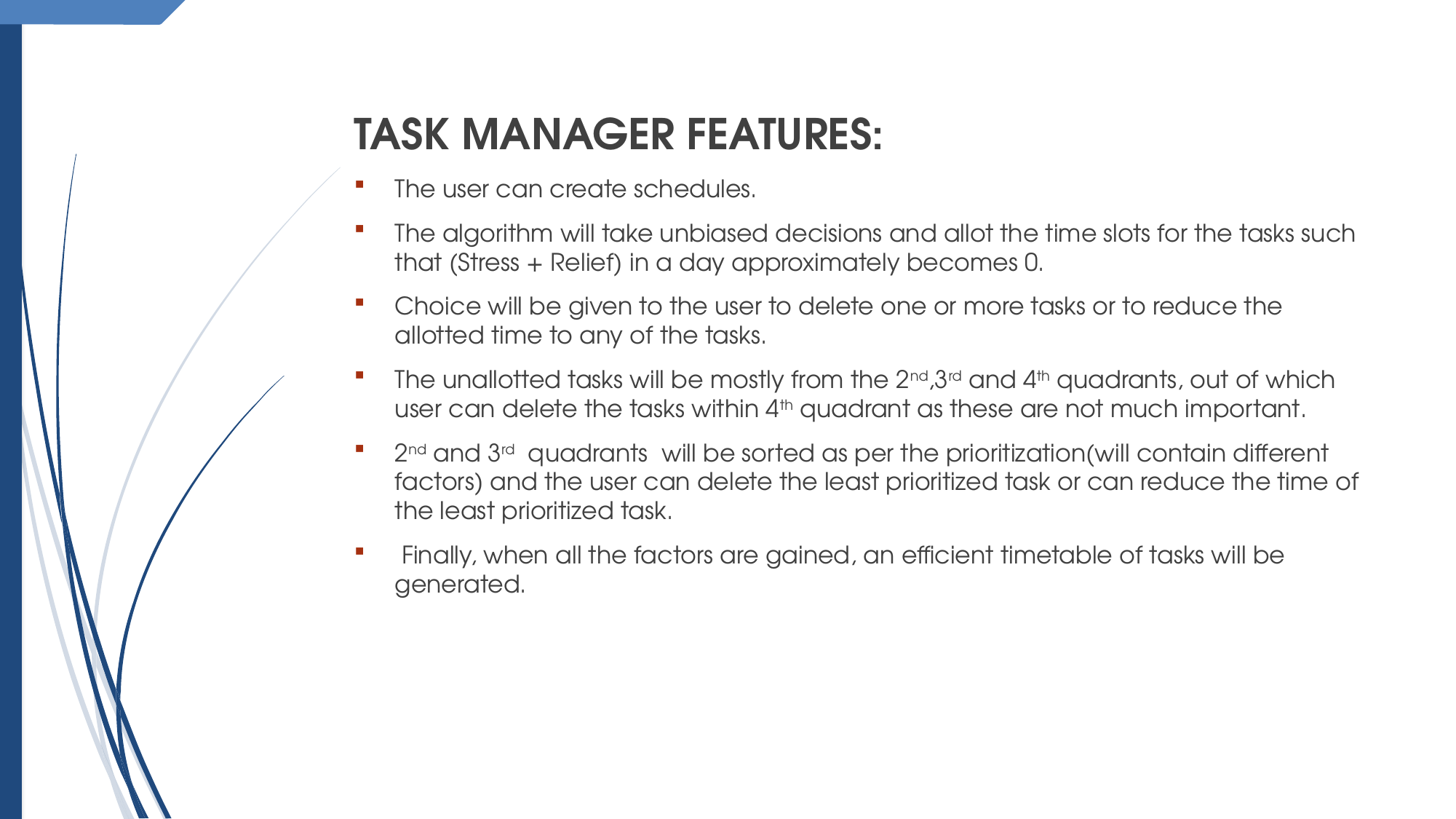

TASK MANAGER FEATURES:
The user can create schedules.
The algorithm will take unbiased decisions and allot the time slots for the tasks such that (Stress + Relief) in a day approximately becomes 0.
Choice will be given to the user to delete one or more tasks or to reduce the allotted time to any of the tasks.
The unallotted tasks will be mostly from the 2nd,3rd and 4th quadrants, out of which user can delete the tasks within 4th quadrant as these are not much important.
2nd and 3rd  quadrants  will be sorted as per the prioritization(will contain different factors) and the user can delete the least prioritized task or can reduce the time of the least prioritized task.
 Finally, when all the factors are gained, an efficient timetable of tasks will be generated.